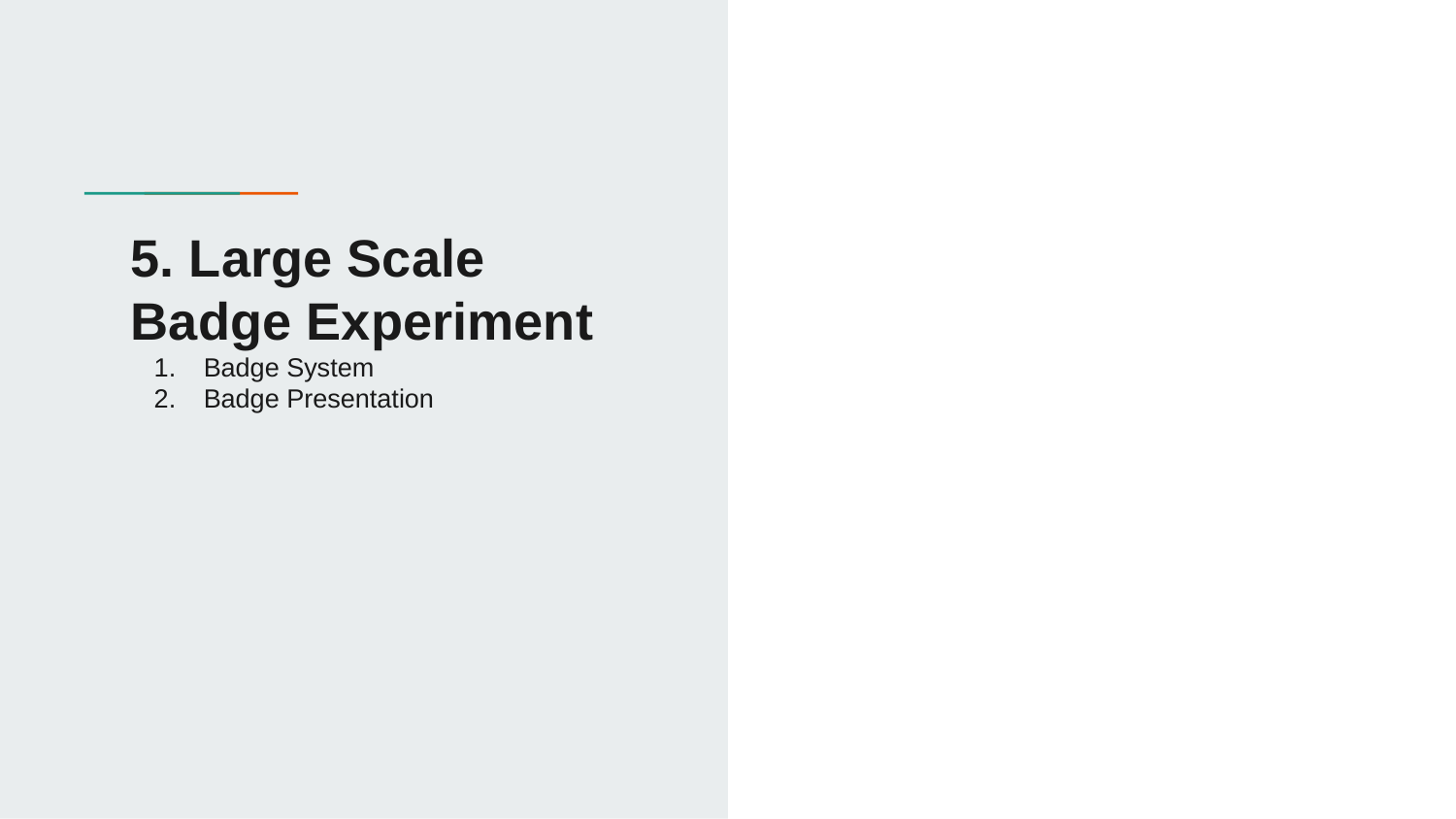

# 5. Large Scale Badge Experiment
Badge System
Badge Presentation